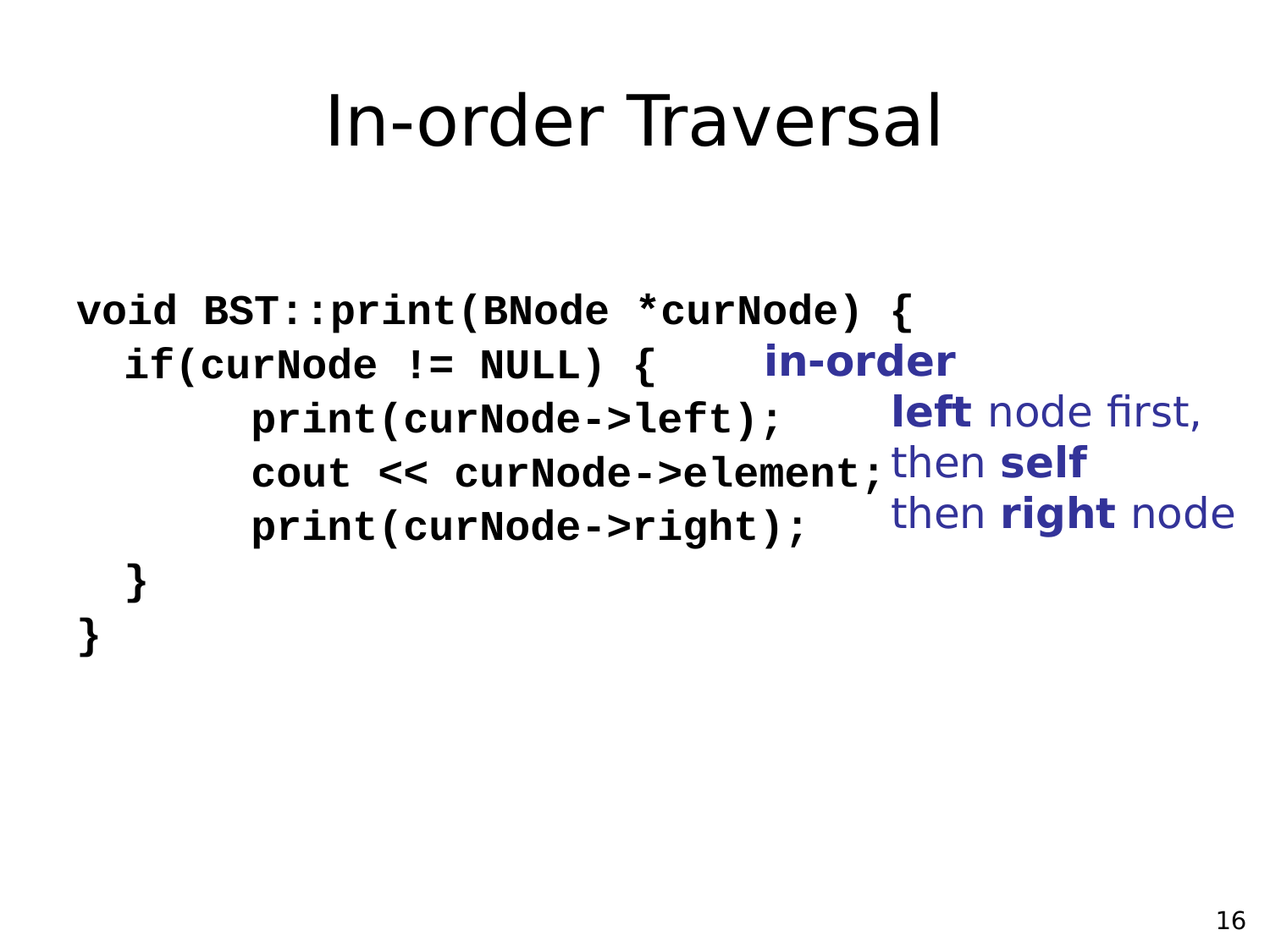

# In-order Traversal

void BST::print(BNode *curNode) {
	if(curNode != NULL) {
		print(curNode->left);
		cout << curNode->element;
		print(curNode->right);
	}
}
in-order
	left node first,
	then self
	then right node